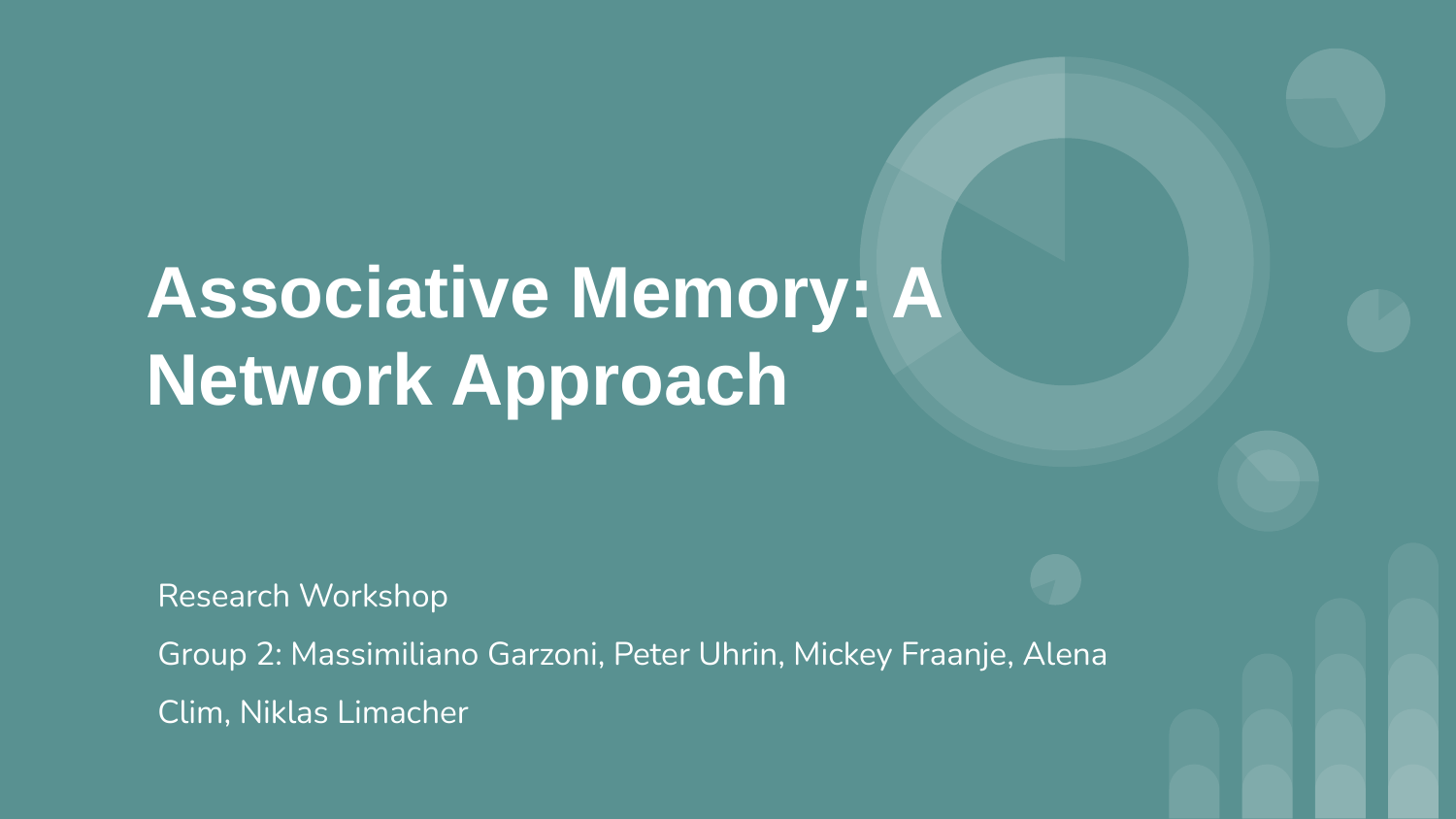

# Associative Memory: A Network Approach
Research Workshop
Group 2: Massimiliano Garzoni, Peter Uhrin, Mickey Fraanje, Alena Clim, Niklas Limacher